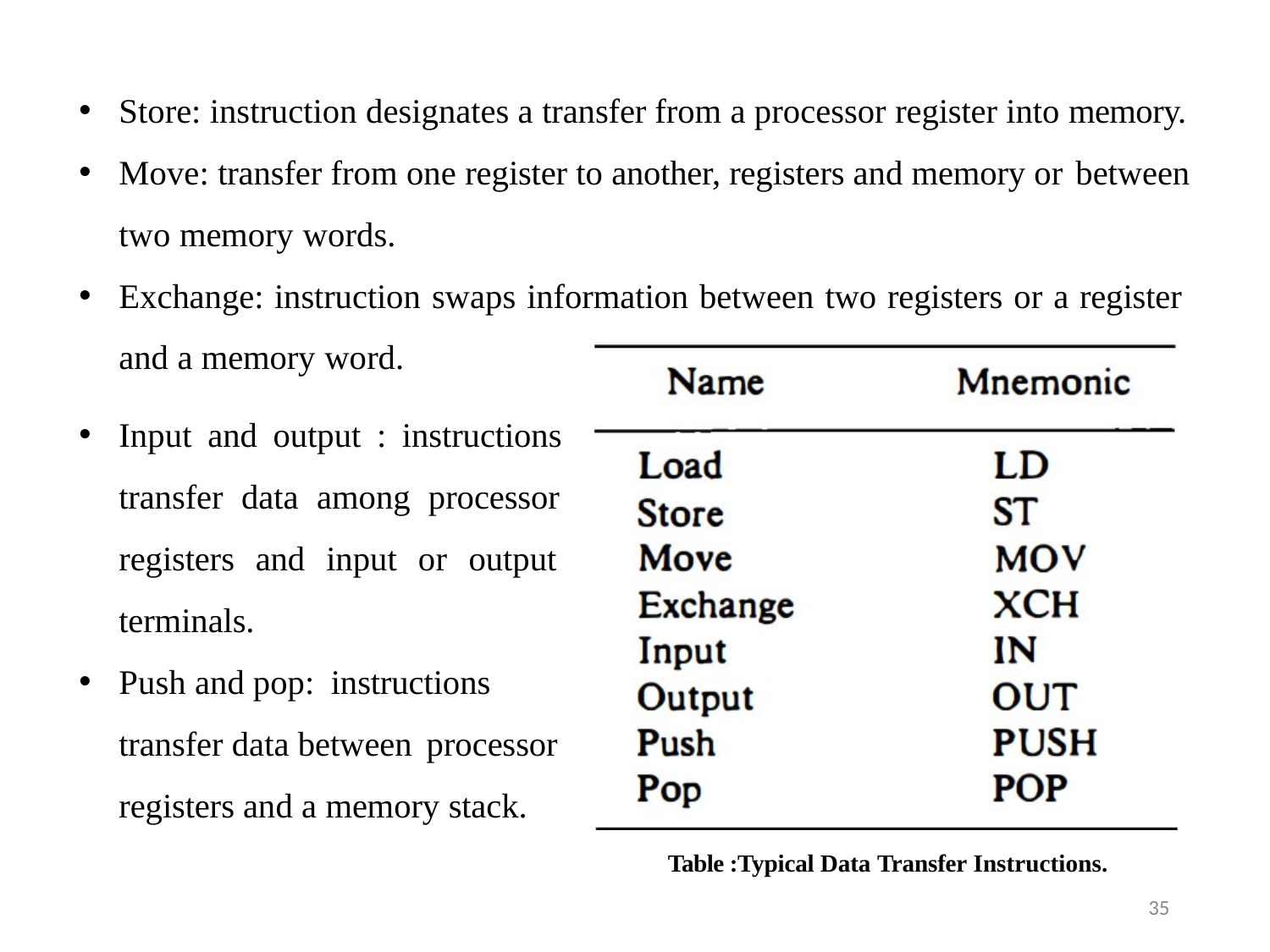

Store: instruction designates a transfer from a processor register into memory.
Move: transfer from one register to another, registers and memory or between
two memory words.
Exchange: instruction swaps information between two registers or a register  and a memory word.
Input and output : instructions  transfer data among processor  registers and input or output  terminals.
Push and pop: instructions
transfer data between processor
registers and a memory stack.

Table :Typical Data Transfer Instructions.
35